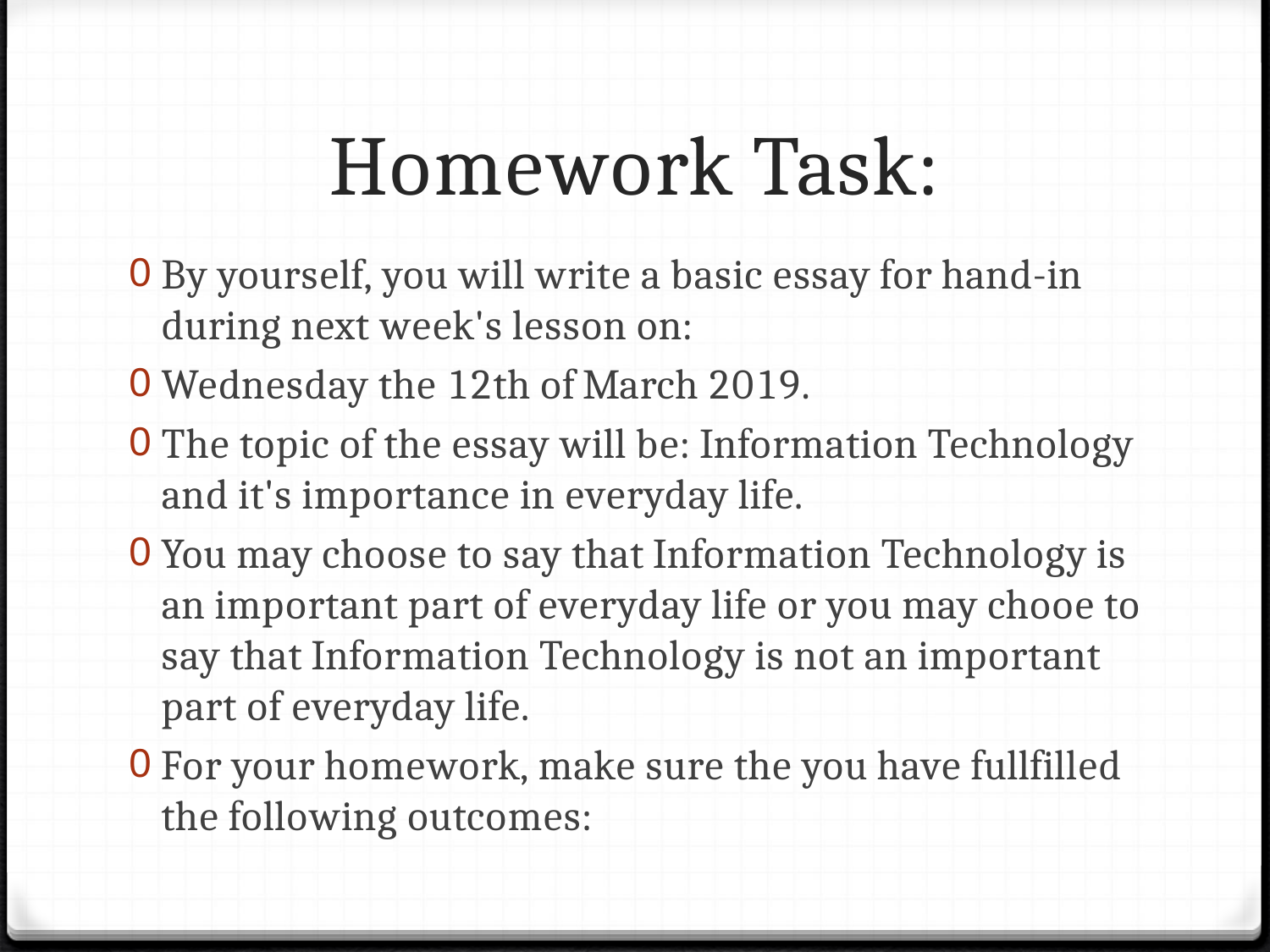

# Homework Task:
By yourself, you will write a basic essay for hand-in during next week's lesson on:
Wednesday the 12th of March 2019.
The topic of the essay will be: Information Technology and it's importance in everyday life.
You may choose to say that Information Technology is an important part of everyday life or you may chooe to say that Information Technology is not an important part of everyday life.
For your homework, make sure the you have fullfilled the following outcomes: